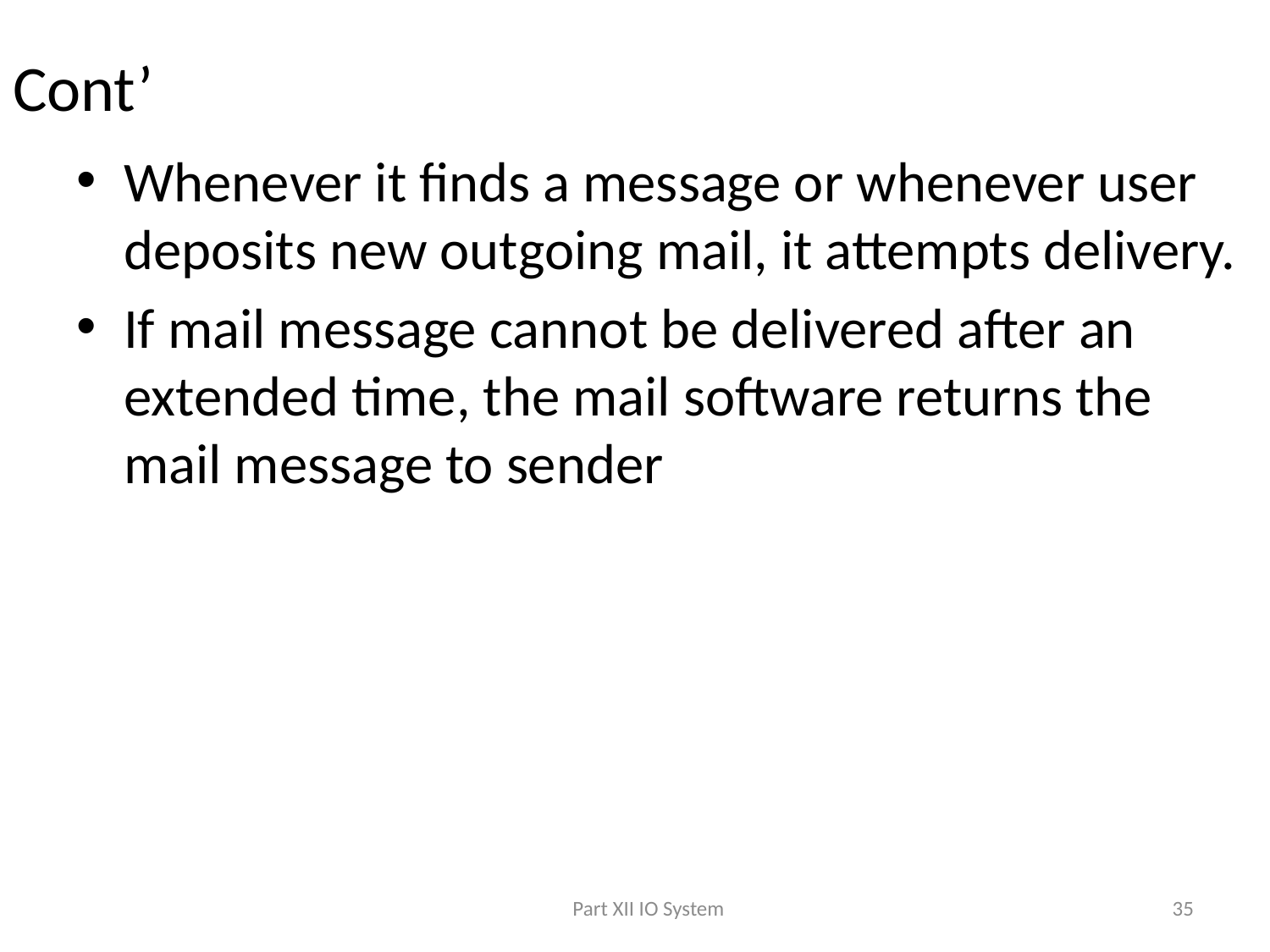

# Cont’
Whenever it finds a message or whenever user deposits new outgoing mail, it attempts delivery.
If mail message cannot be delivered after an extended time, the mail software returns the mail message to sender
Part XII IO System
35